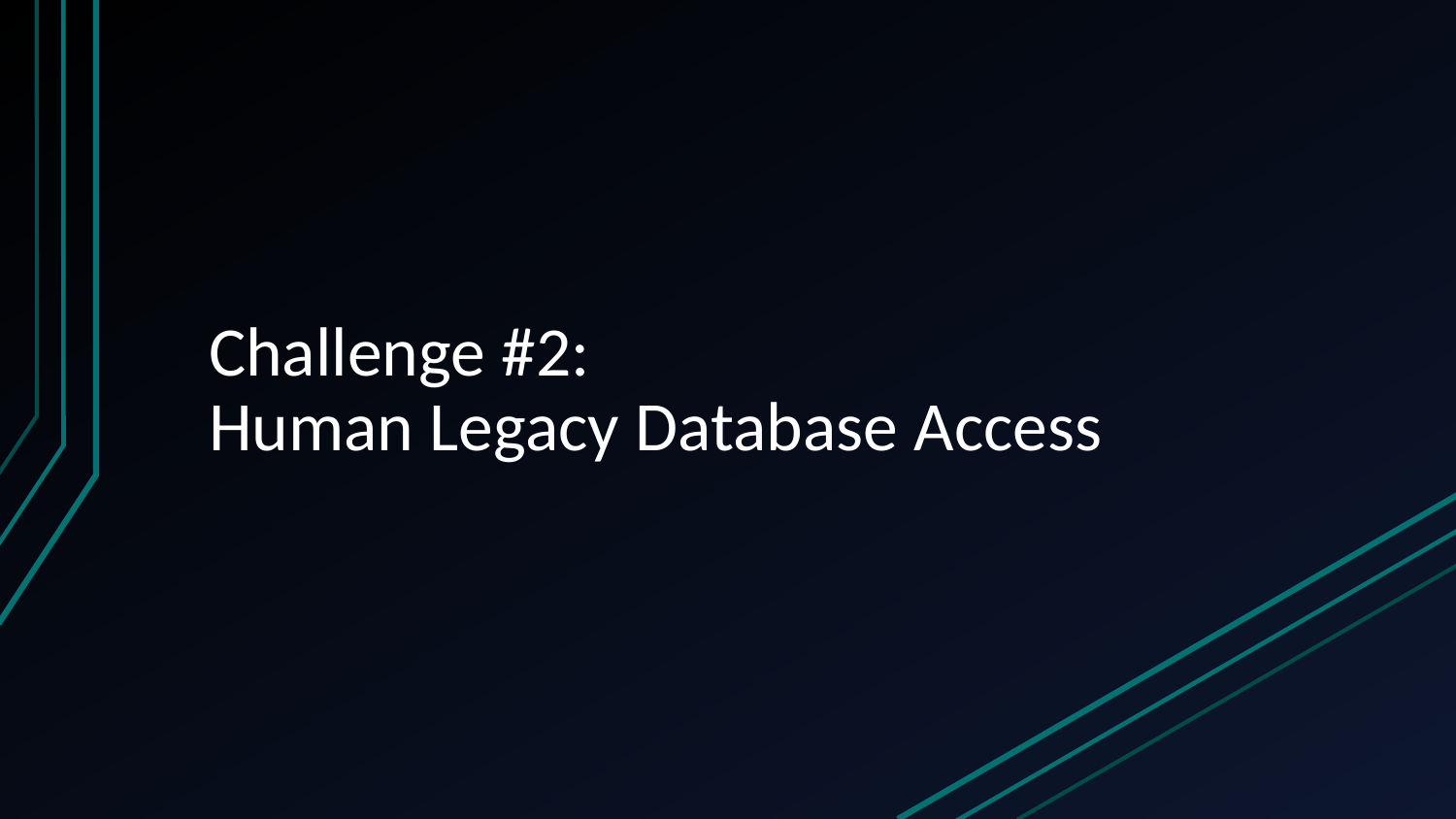

# Challenge #2:
Human Legacy Database Access